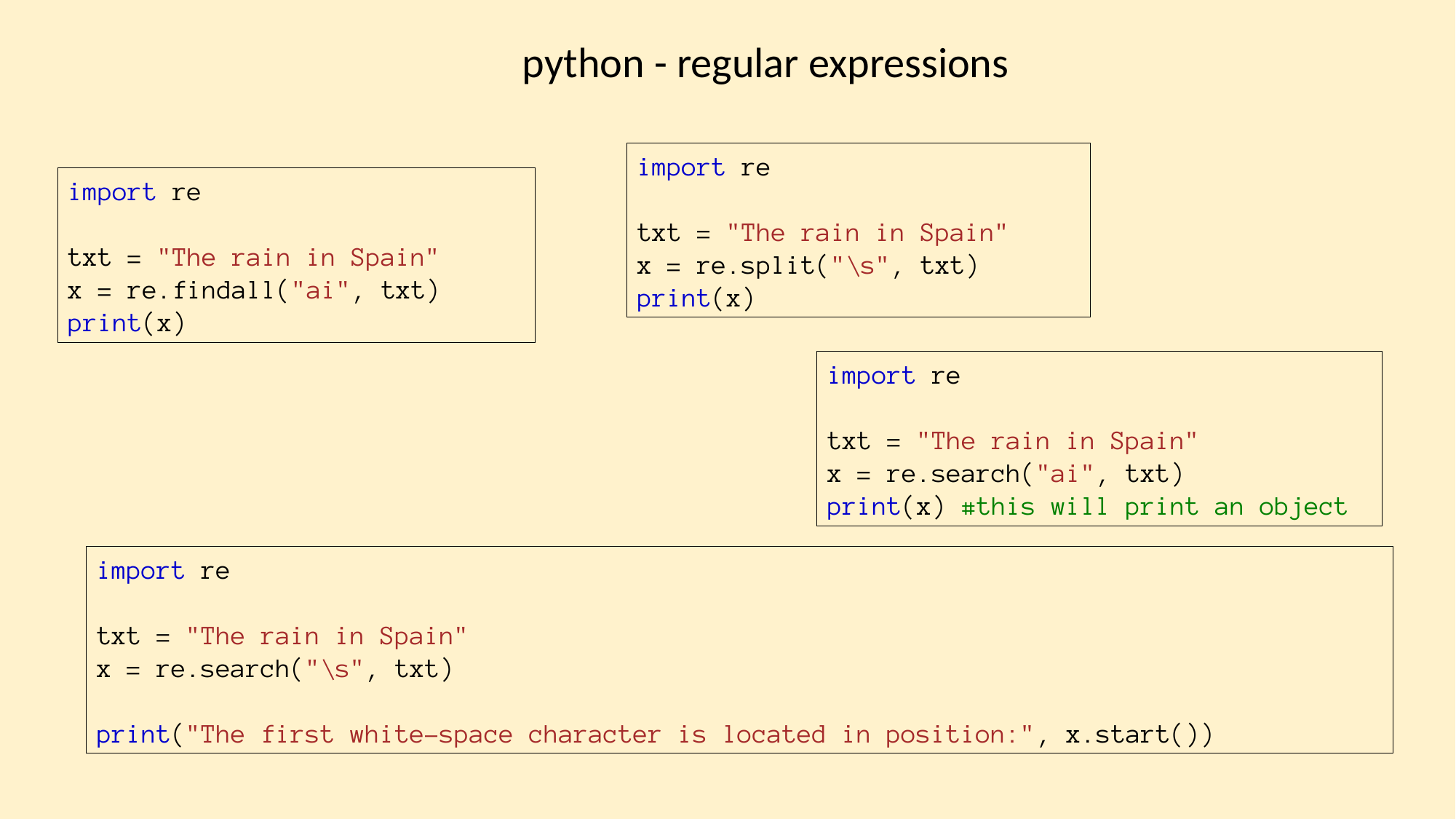

python - regular expressions
import re
txt = "The rain in Spain"
x = re.split("\s", txt)
print(x)
import re
txt = "The rain in Spain"
x = re.findall("ai", txt)
print(x)
import re
txt = "The rain in Spain"
x = re.search("ai", txt)
print(x) #this will print an object
import re
txt = "The rain in Spain"
x = re.search("\s", txt)
print("The first white-space character is located in position:", x.start())